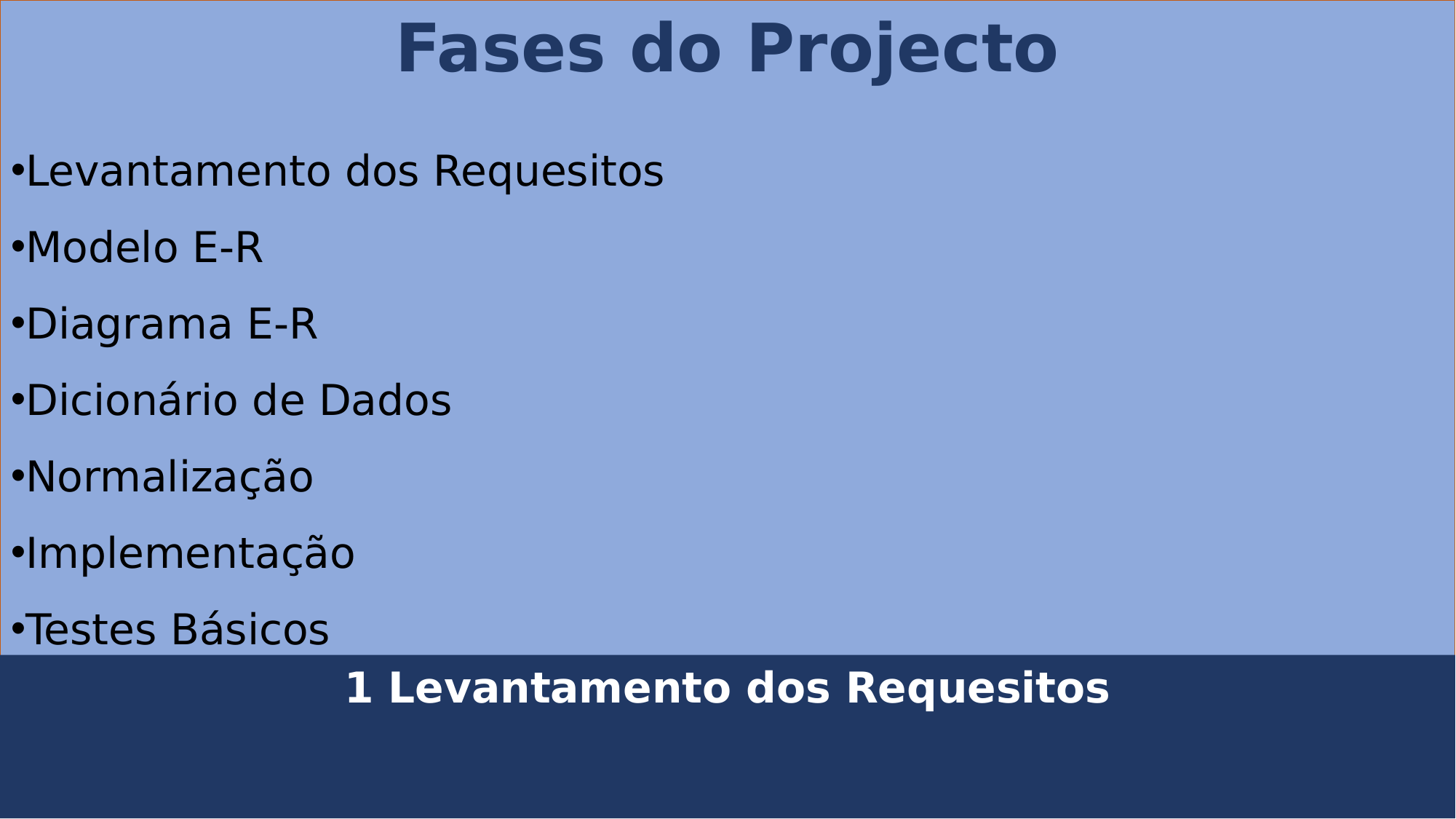

Fases do Projecto

Levantamento dos Requesitos
Modelo E-R
Diagrama E-R
Dicionário de Dados
Normalização
Implementação
Testes Básicos
1 Levantamento dos Requesitos